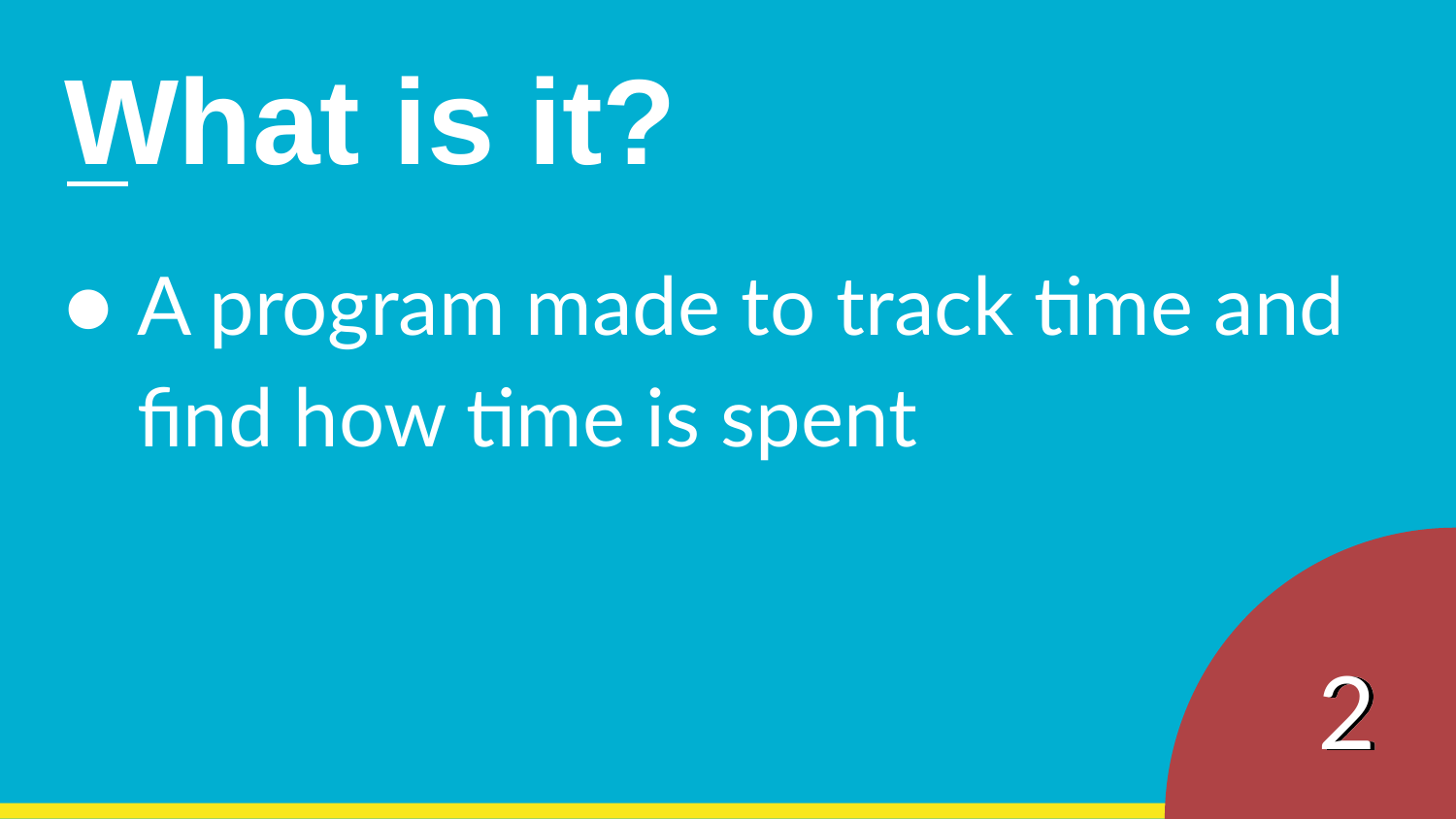

# What is it?
A program made to track time and find how time is spent

2